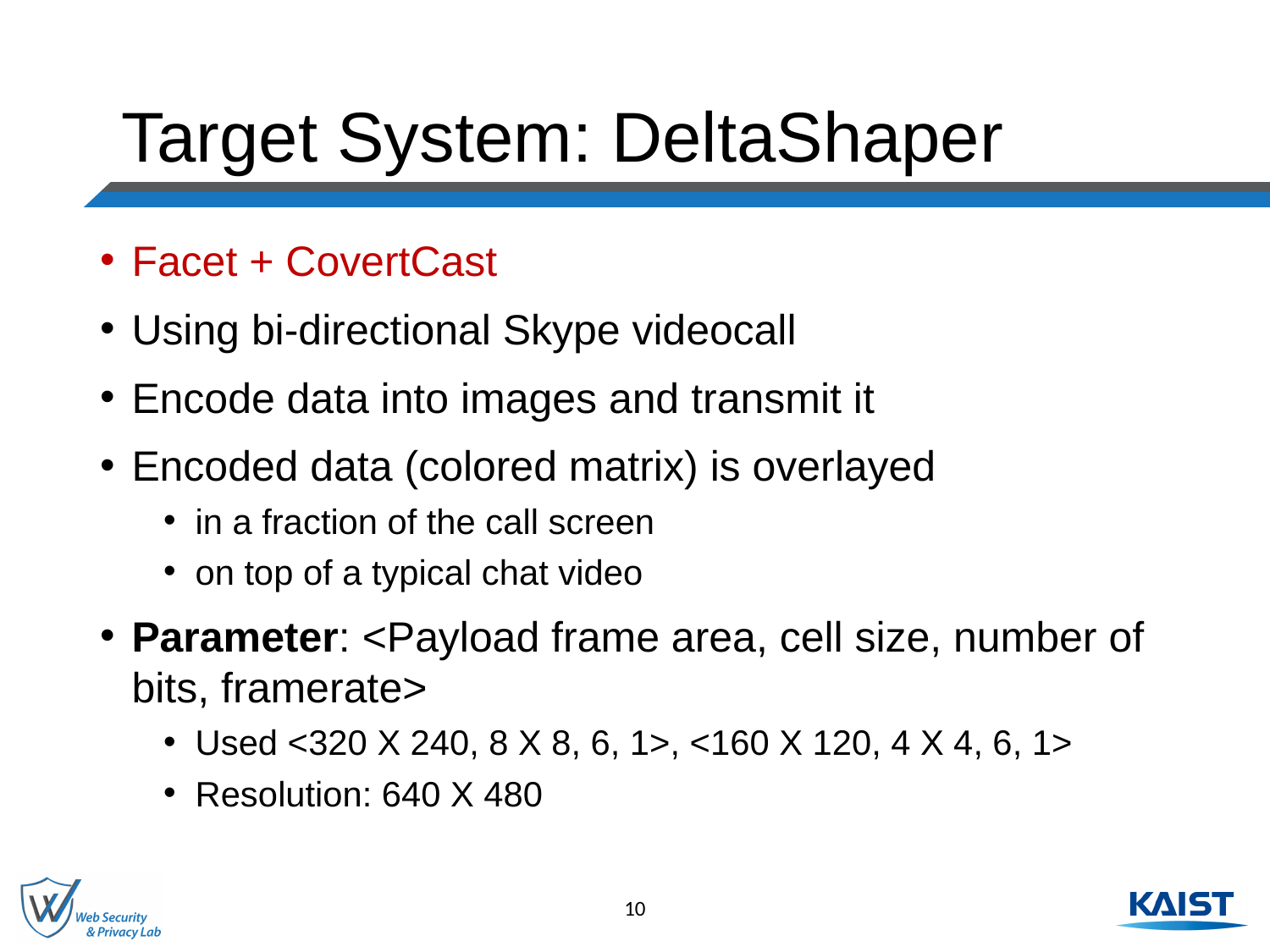

# Target System: DeltaShaper
Facet + CovertCast
Using bi-directional Skype videocall
Encode data into images and transmit it
Encoded data (colored matrix) is overlayed
in a fraction of the call screen
on top of a typical chat video
Parameter: <Payload frame area, cell size, number of bits, framerate>
Used <320 X 240, 8 X 8, 6, 1>, <160 X 120, 4 X 4, 6, 1>
Resolution: 640 X 480
10